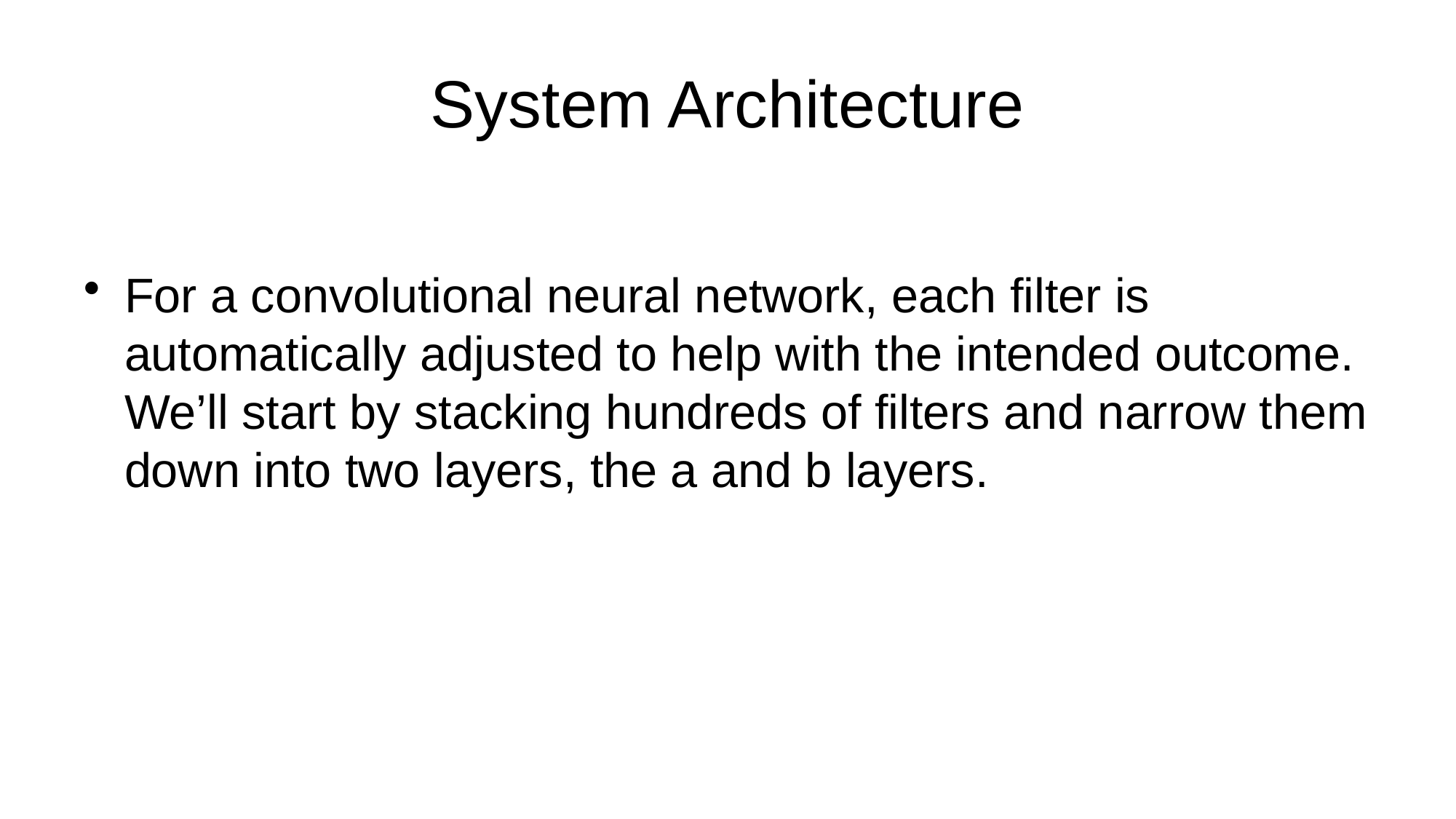

# System Architecture

For a convolutional neural network, each filter is automatically adjusted to help with the intended outcome. We’ll start by stacking hundreds of filters and narrow them down into two layers, the a and b layers.